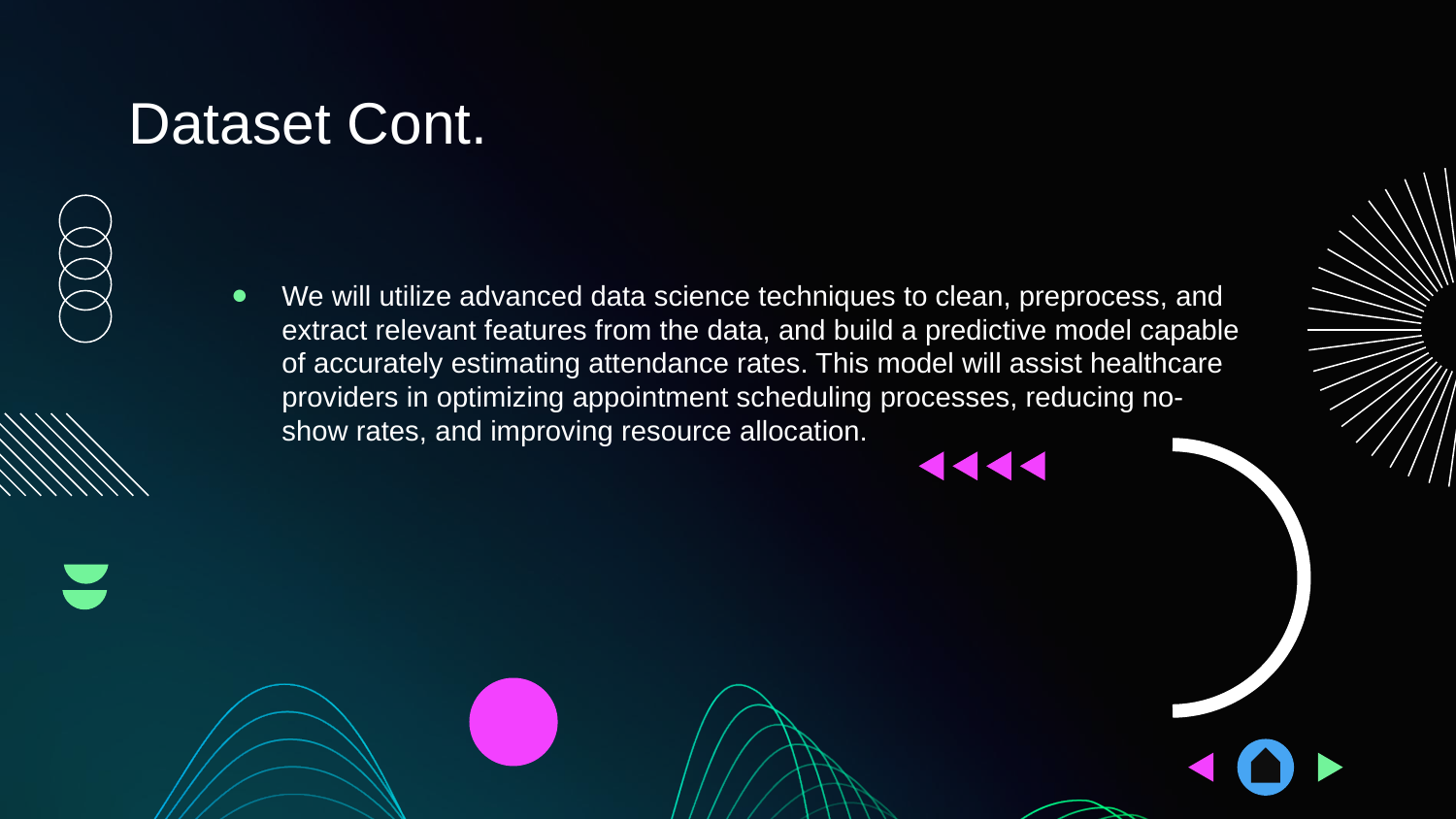

# Dataset Cont.

We will utilize advanced data science techniques to clean, preprocess, and extract relevant features from the data, and build a predictive model capable of accurately estimating attendance rates. This model will assist healthcare providers in optimizing appointment scheduling processes, reducing no-show rates, and improving resource allocation.